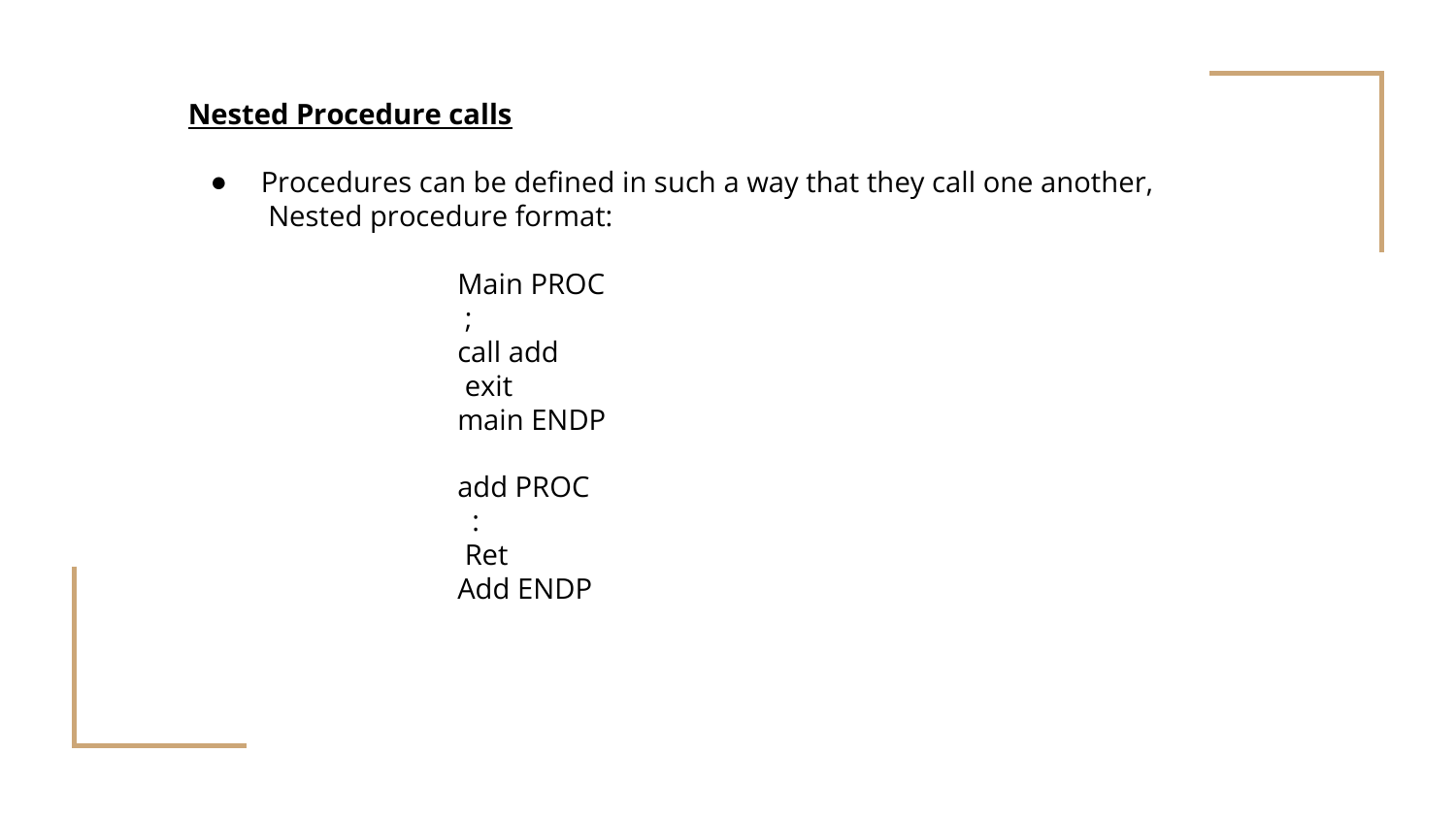

Nested Procedure calls

Procedures can be defined in such a way that they call one another,
 Nested procedure format:

                           Main PROC
                            ;
                           call add
                            exit
                           main ENDP

                           add PROC
                             :
                            Ret
                           Add ENDP